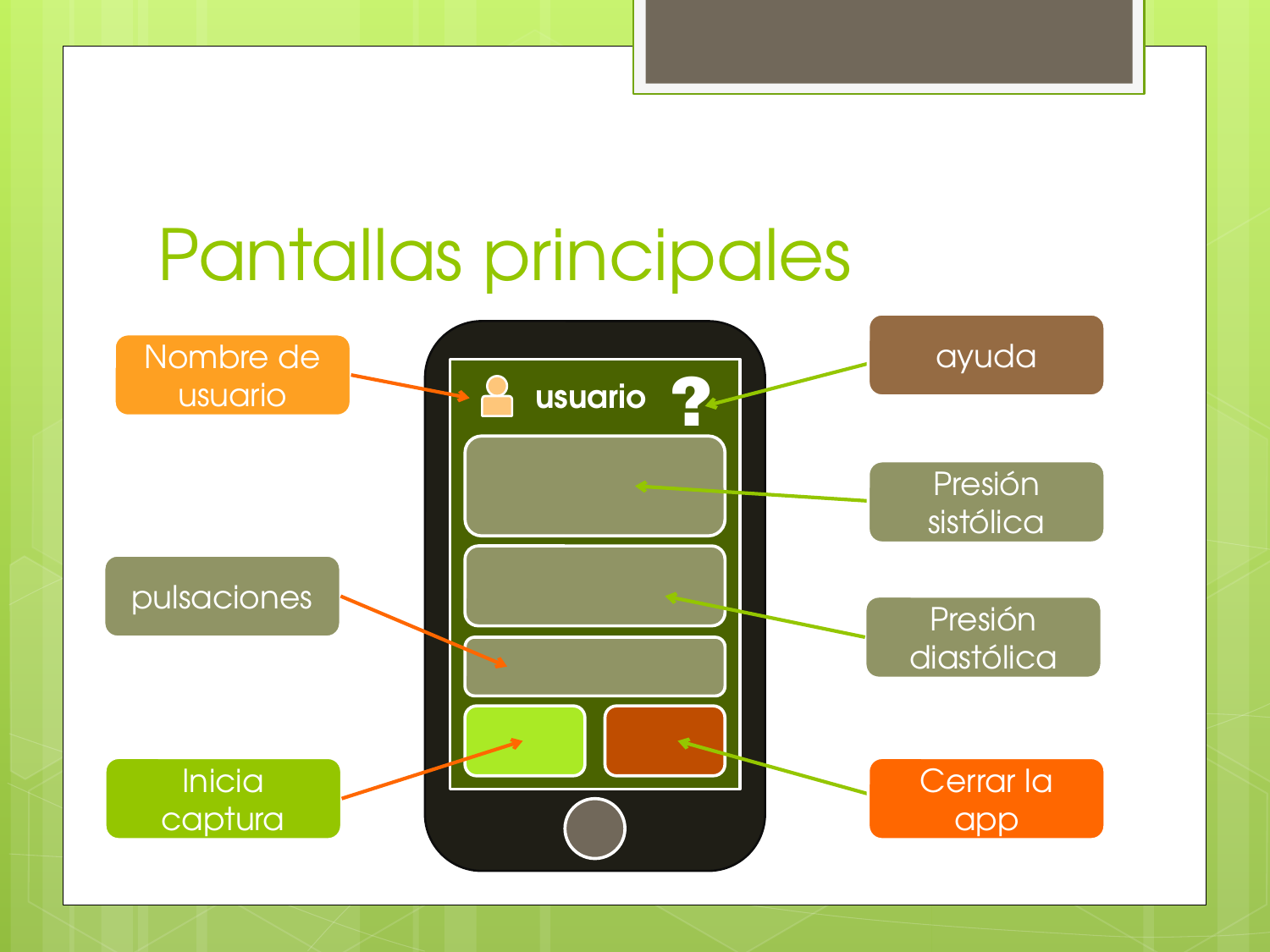

# Pantallas principales
ayuda

?
usuario

Nombre de usuario
Presión sistólica
pulsaciones
Presión diastólica
Inicia captura
Cerrar la app